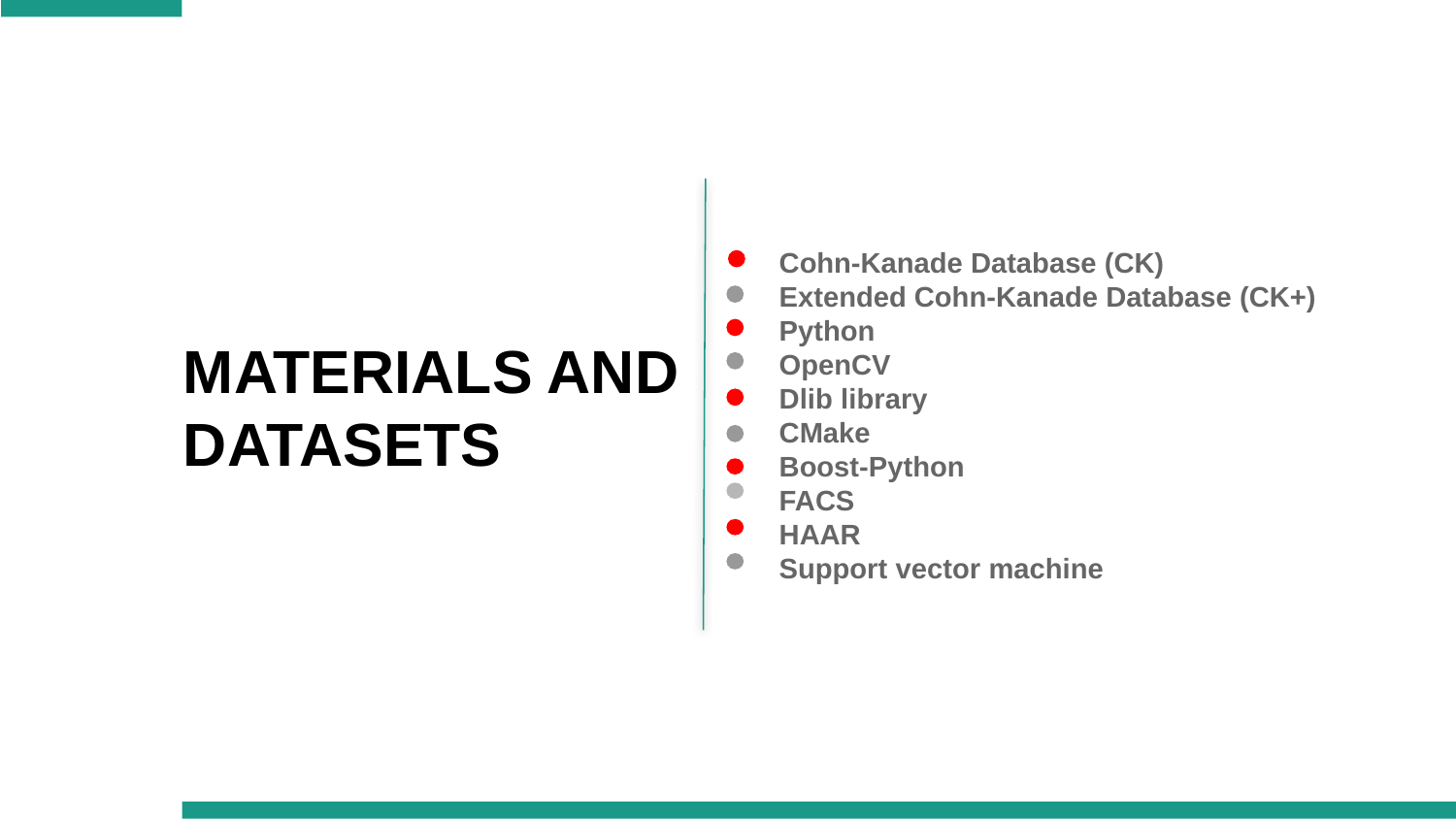

Cohn-Kanade Database (CK)
Extended Cohn-Kanade Database (CK+)
Python
OpenCV
Dlib library
CMake
Boost-Python
FACS
HAAR
Support vector machine

MATERIALS AND DATASETS